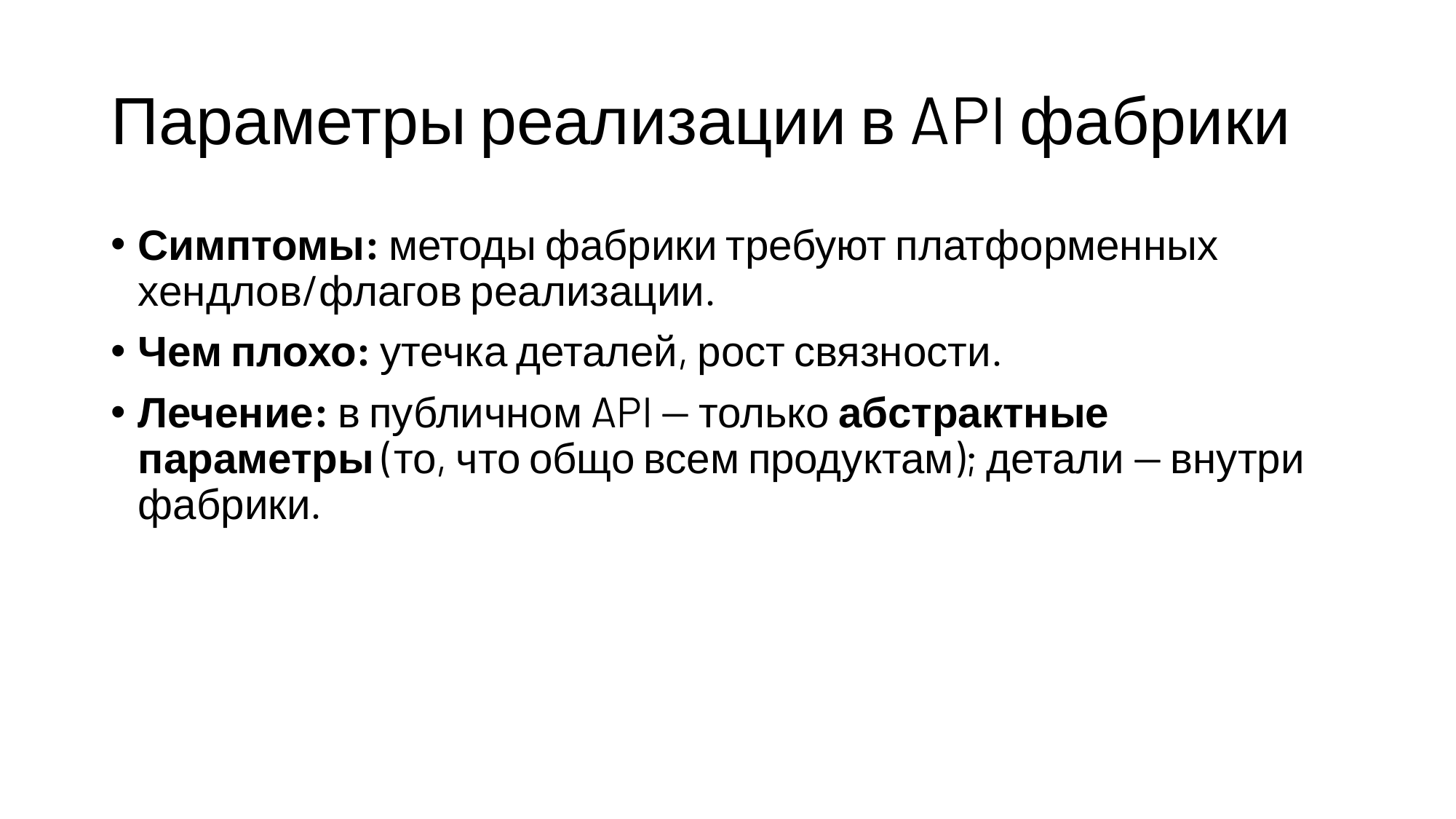

# Параметры реализации в API фабрики
Симптомы: методы фабрики требуют платформенных хендлов/флагов реализации.
Чем плохо: утечка деталей, рост связности.
Лечение: в публичном API — только абстрактные параметры (то, что общо всем продуктам); детали — внутри фабрики.